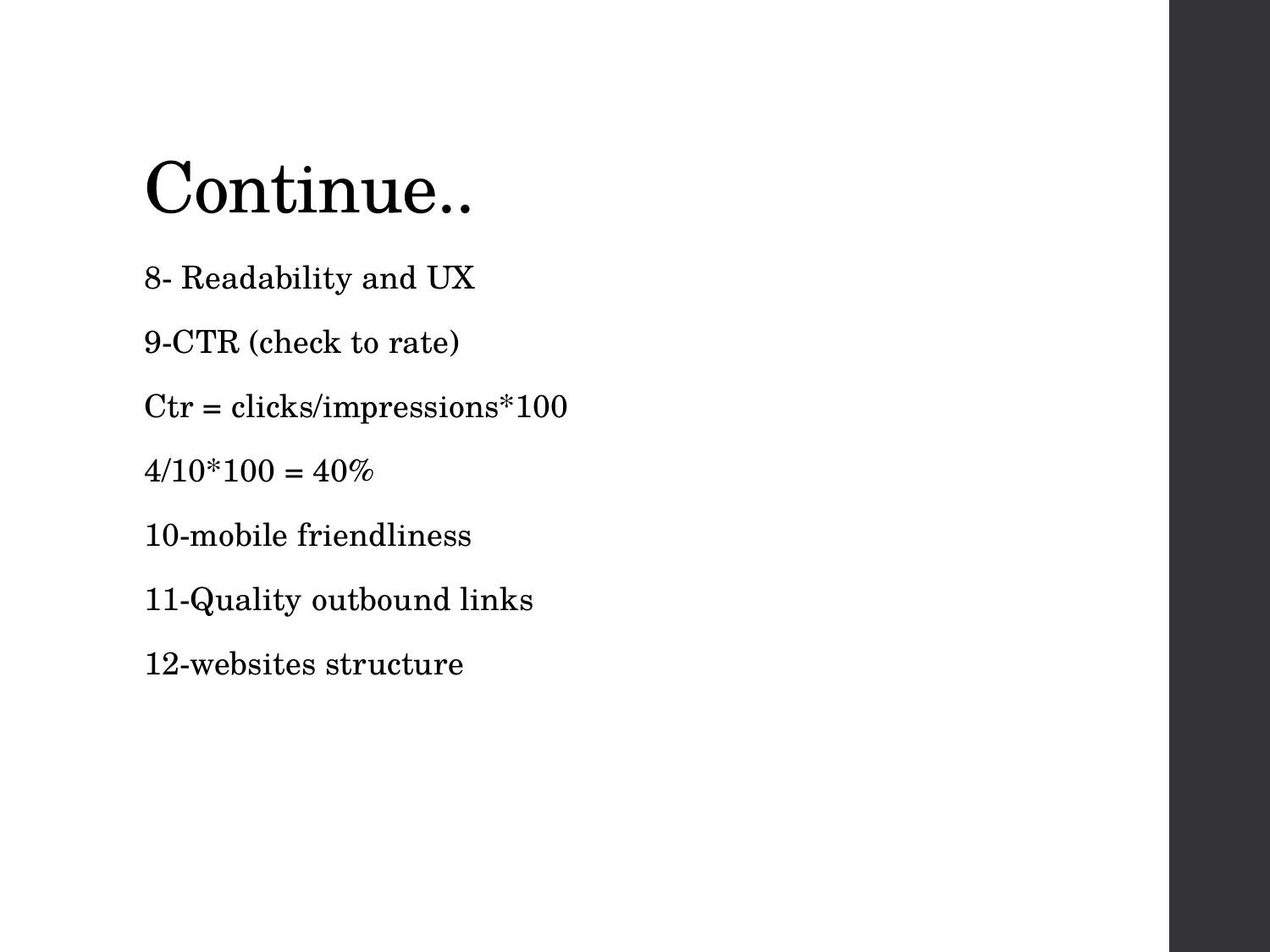

# Continue..
8- Readability and UX
9-CTR (check to rate)
Ctr = clicks/impressions*100
4/10*100 = 40%
10-mobile friendliness
11-Quality outbound links
12-websites structure